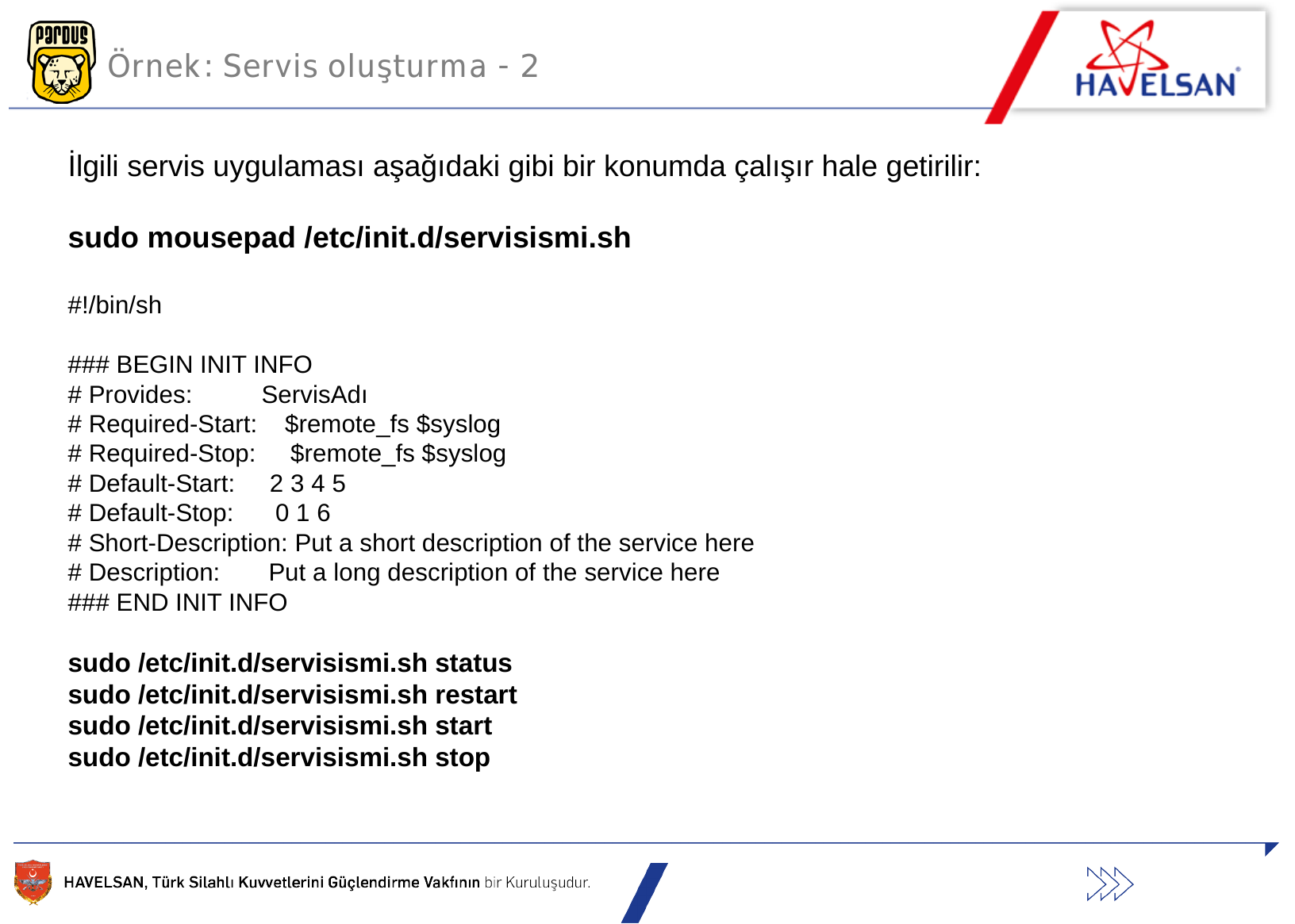

Örnek: Servis oluşturma - 2
İlgili servis uygulaması aşağıdaki gibi bir konumda çalışır hale getirilir:

sudo mousepad /etc/init.d/servisismi.sh

#!/bin/sh

### BEGIN INIT INFO
# Provides:          ServisAdı
# Required-Start:    $remote_fs $syslog
# Required-Stop:     $remote_fs $syslog
# Default-Start:     2 3 4 5
# Default-Stop:      0 1 6
# Short-Description: Put a short description of the service here
# Description:       Put a long description of the service here
### END INIT INFO

sudo /etc/init.d/servisismi.sh status
sudo /etc/init.d/servisismi.sh restart
sudo /etc/init.d/servisismi.sh start
sudo /etc/init.d/servisismi.sh stop